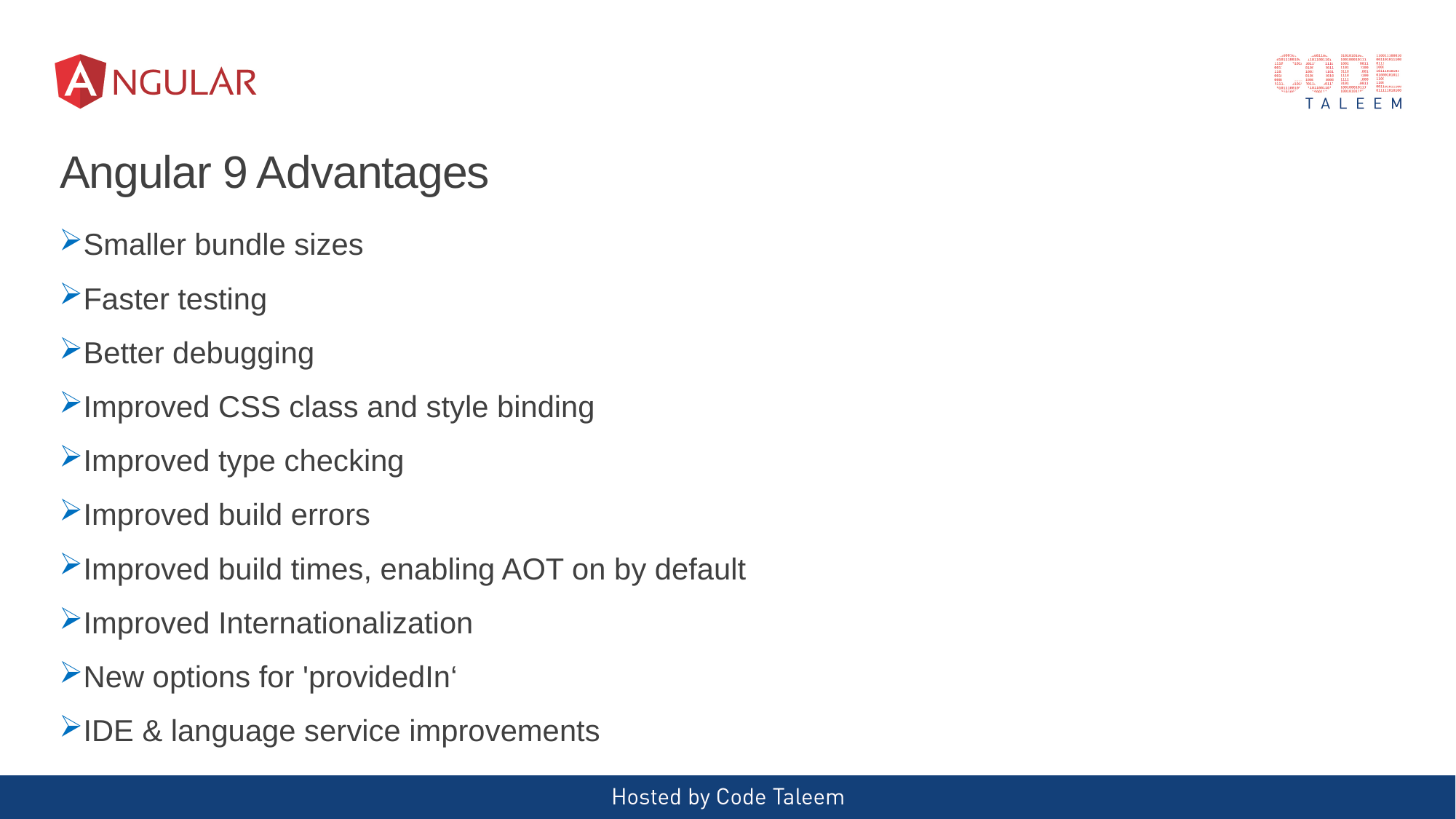

# Angular 9 Advantages
Smaller bundle sizes
Faster testing
Better debugging
Improved CSS class and style binding
Improved type checking
Improved build errors
Improved build times, enabling AOT on by default
Improved Internationalization
New options for 'providedIn‘
IDE & language service improvements
NBCU Internal